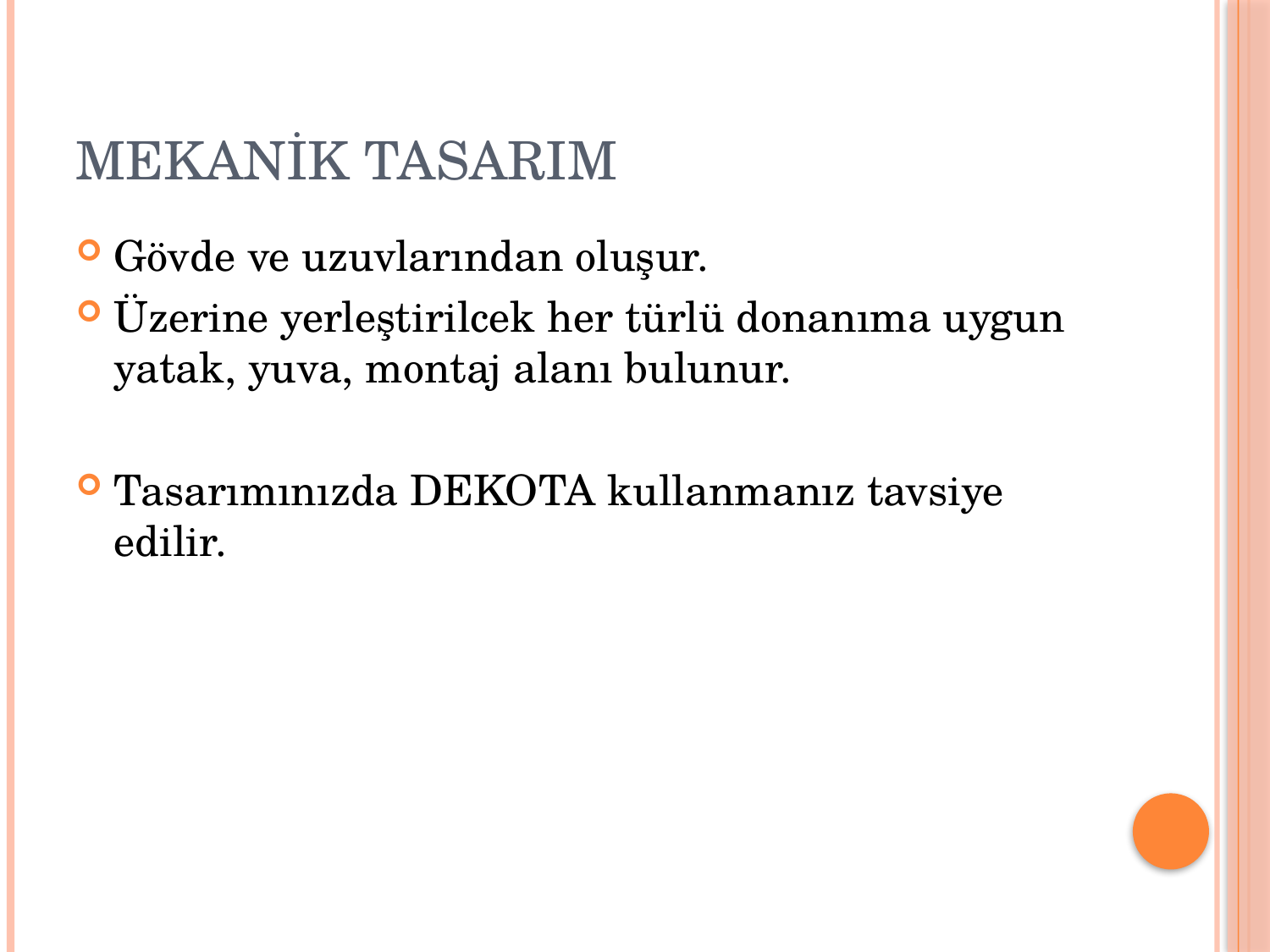

# Mekanik Tasarım
Gövde ve uzuvlarından oluşur.
Üzerine yerleştirilcek her türlü donanıma uygun yatak, yuva, montaj alanı bulunur.

Tasarımınızda DEKOTA kullanmanız tavsiye edilir.